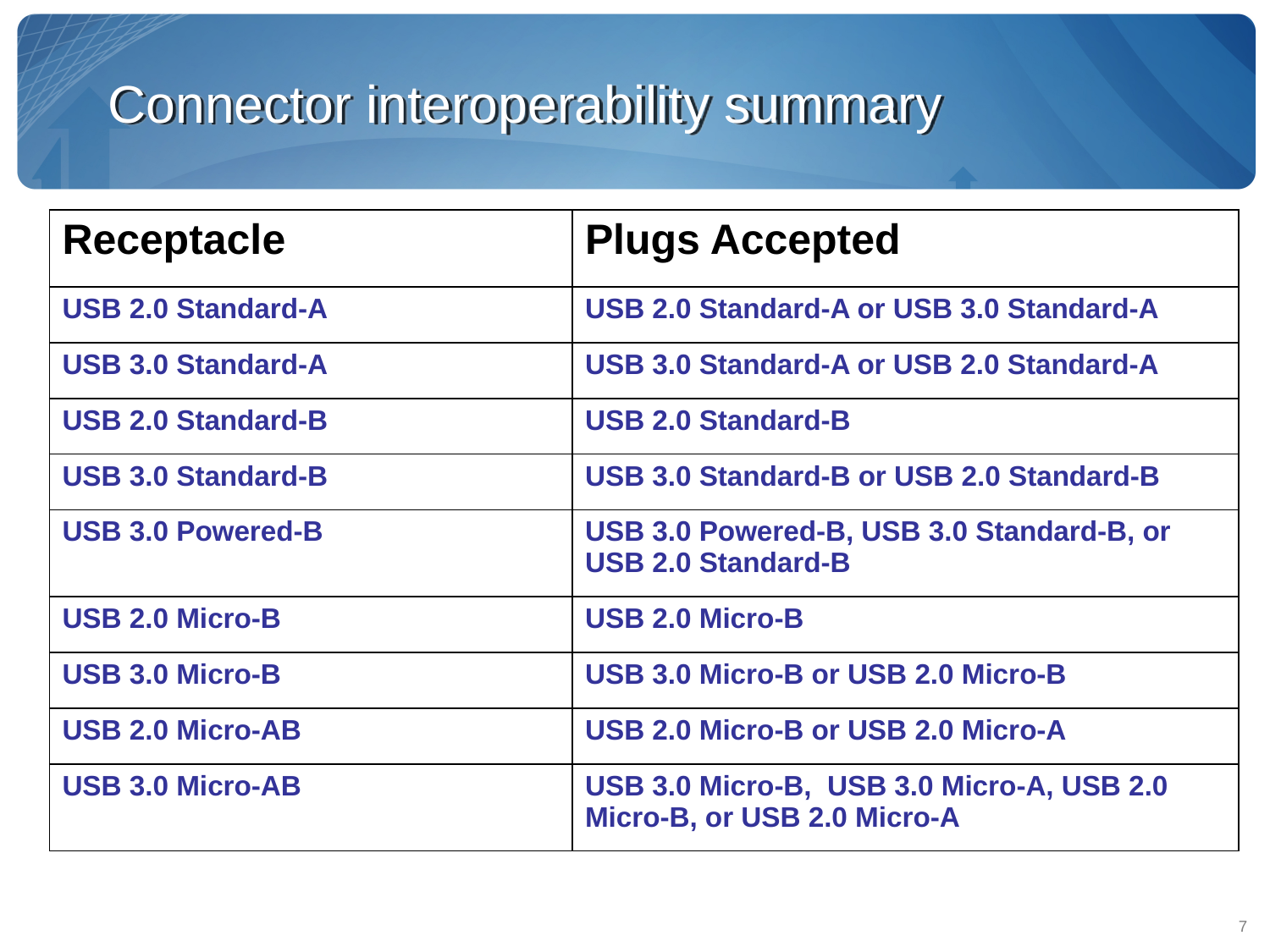

Connector interoperability summary
| Receptacle | Plugs Accepted |
| --- | --- |
| USB 2.0 Standard-A | USB 2.0 Standard-A or USB 3.0 Standard-A |
| USB 3.0 Standard-A | USB 3.0 Standard-A or USB 2.0 Standard-A |
| USB 2.0 Standard-B | USB 2.0 Standard-B |
| USB 3.0 Standard-B | USB 3.0 Standard-B or USB 2.0 Standard-B |
| USB 3.0 Powered-B | USB 3.0 Powered-B, USB 3.0 Standard-B, or USB 2.0 Standard-B |
| USB 2.0 Micro-B | USB 2.0 Micro-B |
| USB 3.0 Micro-B | USB 3.0 Micro-B or USB 2.0 Micro-B |
| USB 2.0 Micro-AB | USB 2.0 Micro-B or USB 2.0 Micro-A |
| USB 3.0 Micro-AB | USB 3.0 Micro-B, USB 3.0 Micro-A, USB 2.0 Micro-B, or USB 2.0 Micro-A |
7